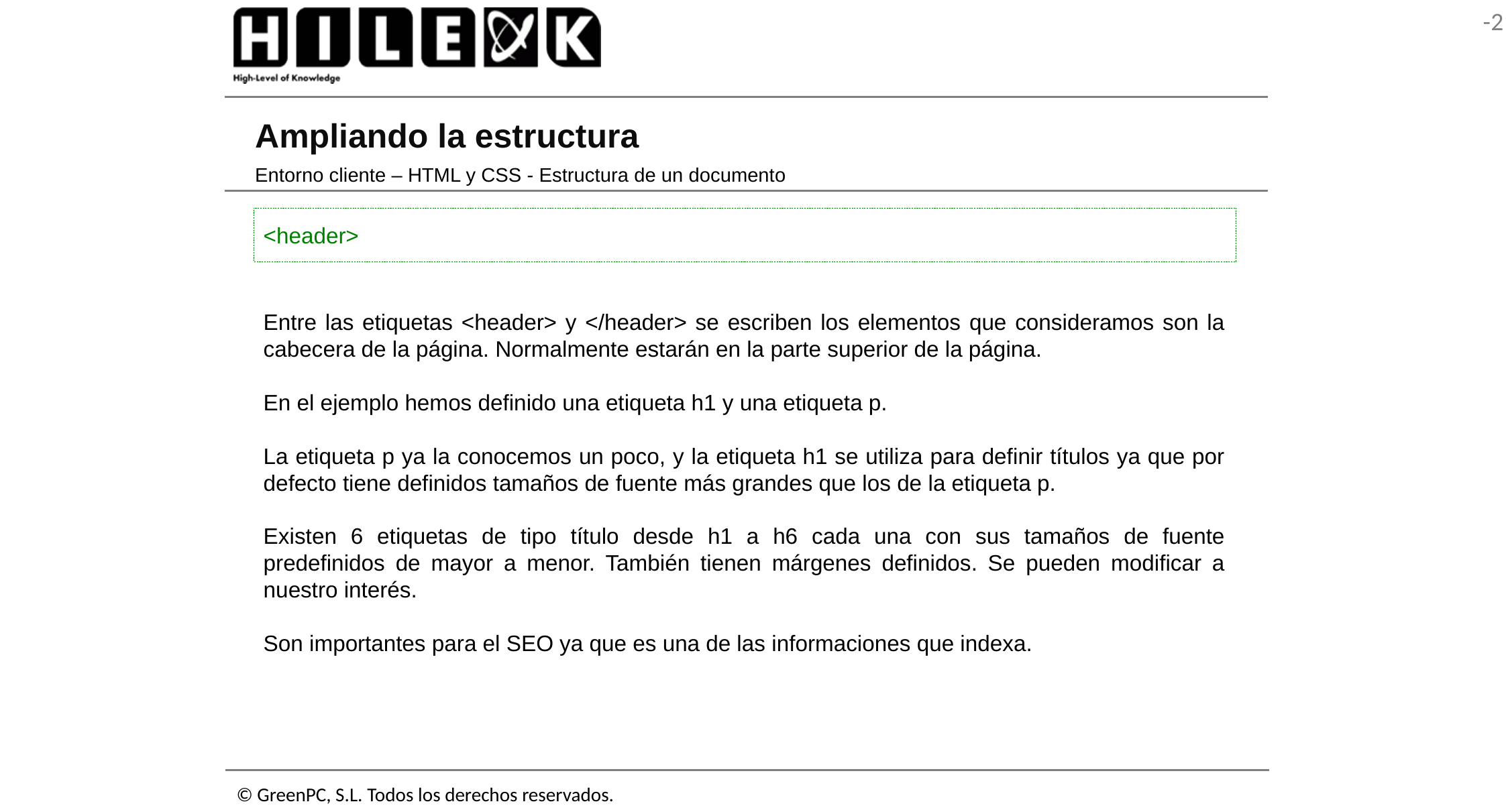

# Ampliando la estructura
Entorno cliente – HTML y CSS - Estructura de un documento
<header>
Entre las etiquetas <header> y </header> se escriben los elementos que consideramos son la cabecera de la página. Normalmente estarán en la parte superior de la página.

En el ejemplo hemos definido una etiqueta h1 y una etiqueta p.

La etiqueta p ya la conocemos un poco, y la etiqueta h1 se utiliza para definir títulos ya que por defecto tiene definidos tamaños de fuente más grandes que los de la etiqueta p.

Existen 6 etiquetas de tipo título desde h1 a h6 cada una con sus tamaños de fuente predefinidos de mayor a menor. También tienen márgenes definidos. Se pueden modificar a nuestro interés.

Son importantes para el SEO ya que es una de las informaciones que indexa.